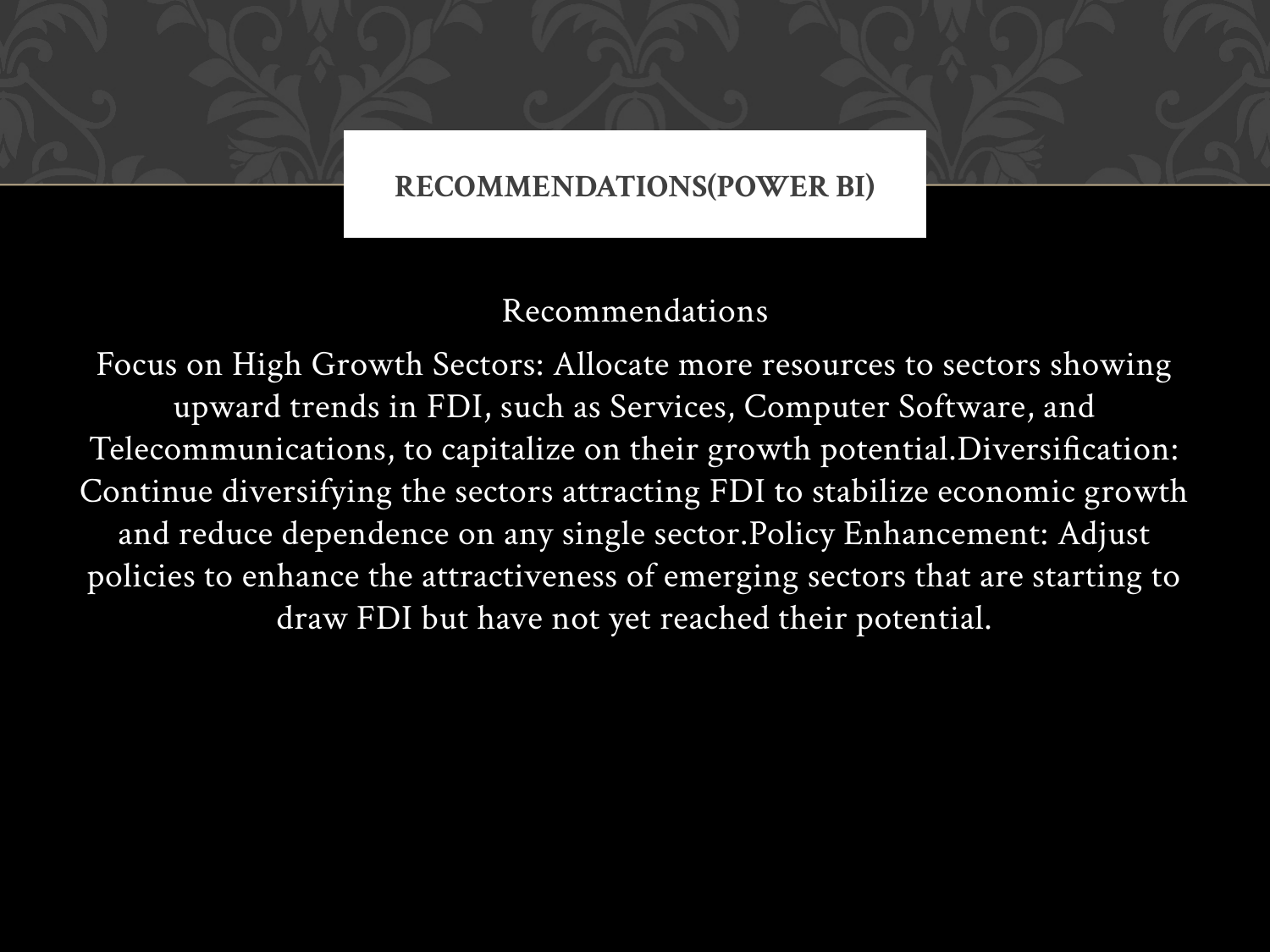

# RECOMMENDATIONS(POWER BI)
Recommendations
Focus on High Growth Sectors: Allocate more resources to sectors showing upward trends in FDI, such as Services, Computer Software, and Telecommunications, to capitalize on their growth potential.Diversification: Continue diversifying the sectors attracting FDI to stabilize economic growth and reduce dependence on any single sector.Policy Enhancement: Adjust policies to enhance the attractiveness of emerging sectors that are starting to draw FDI but have not yet reached their potential.